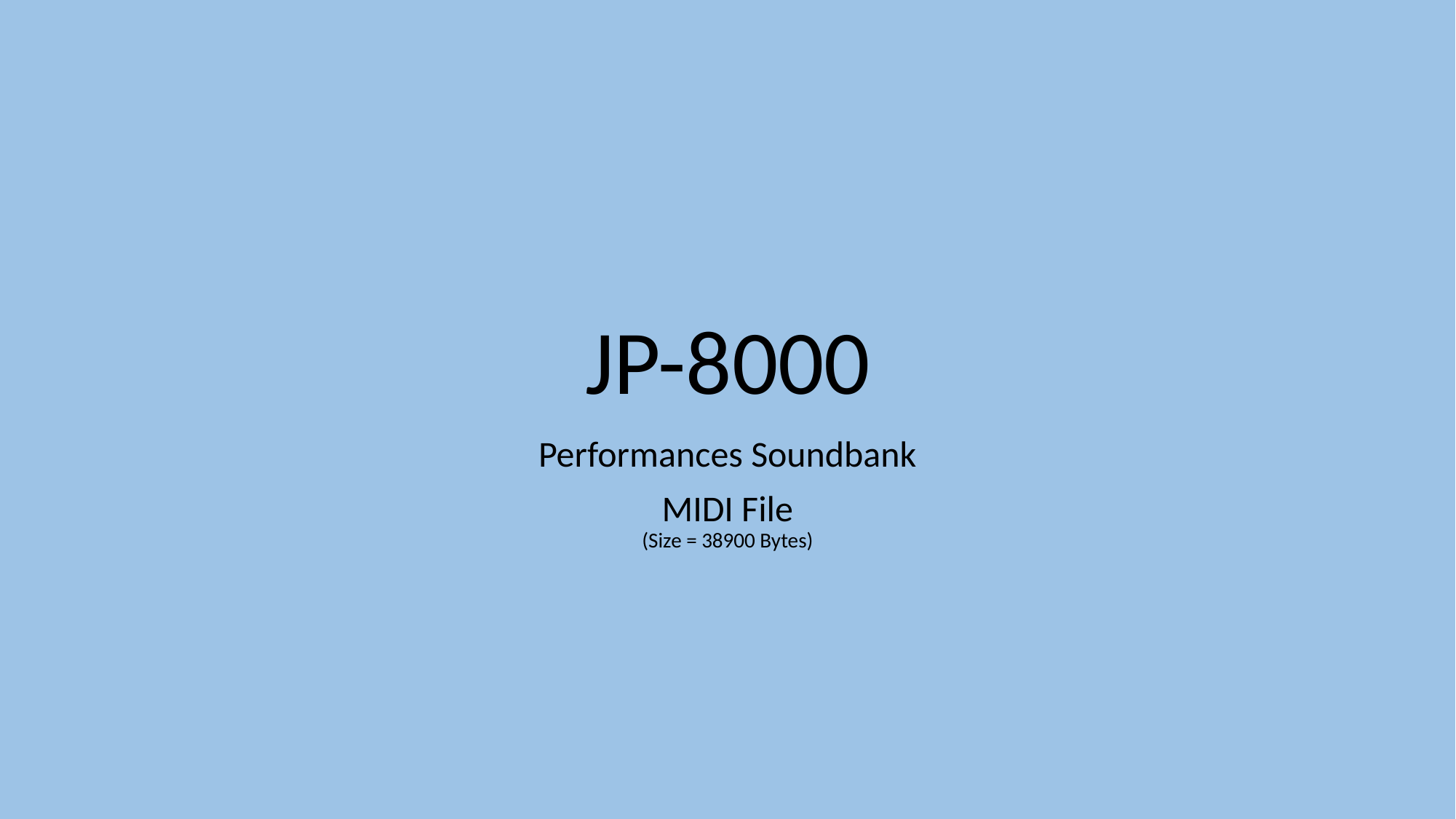

# JP-8000
Performances Soundbank
MIDI File
(Size = 38900 Bytes)